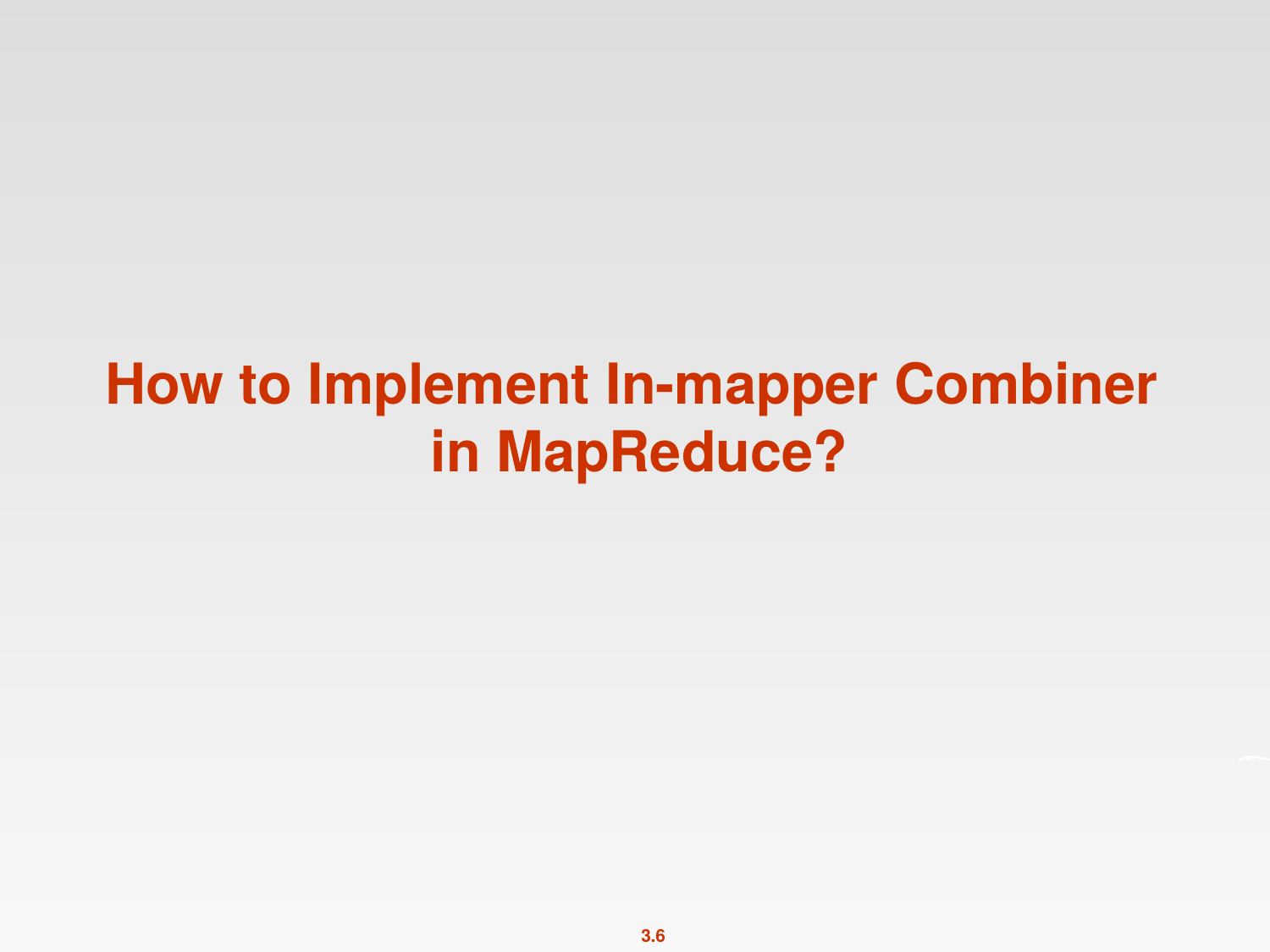

How to Implement In-mapper Combiner
in MapReduce?